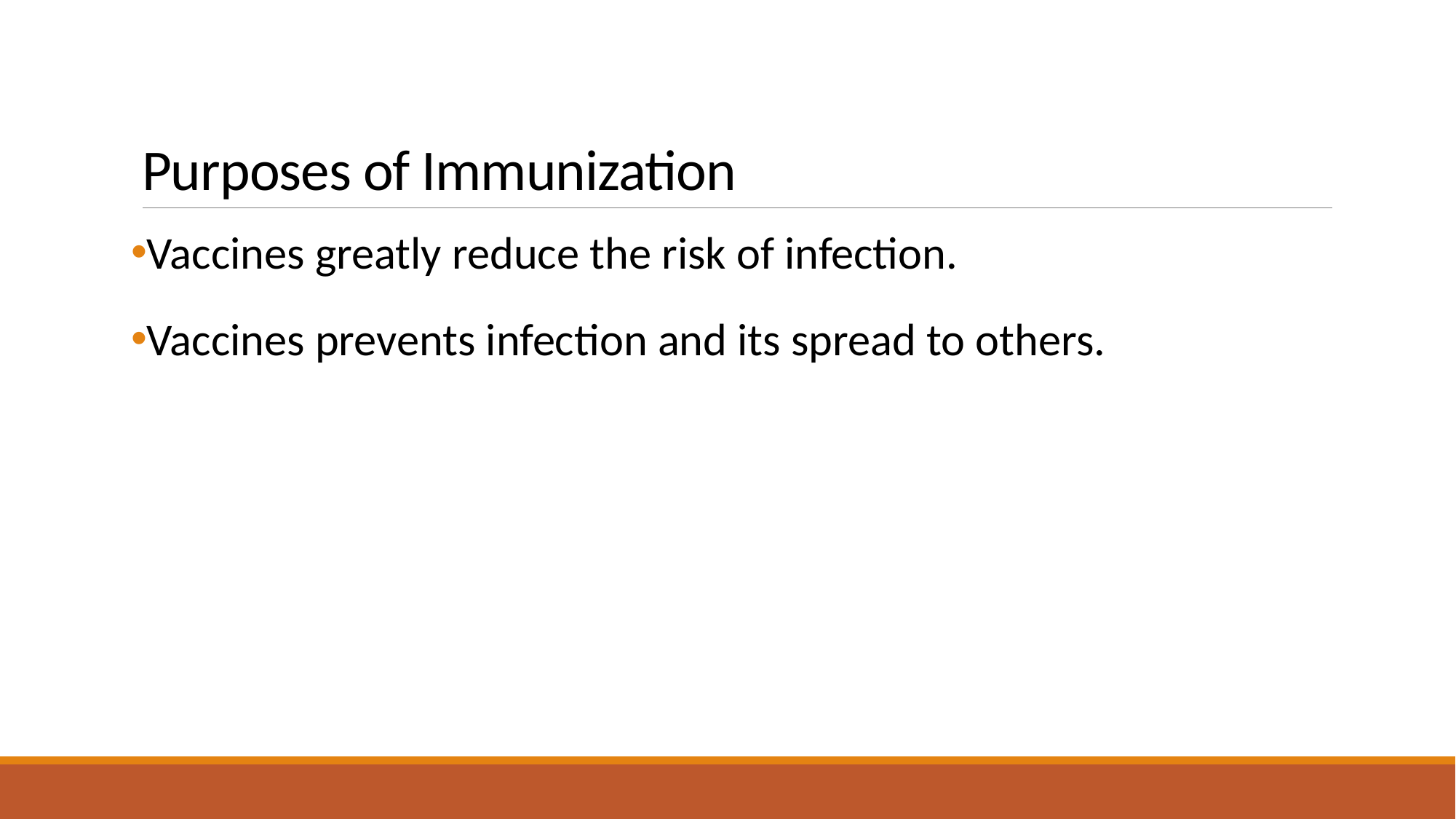

# Purposes of Immunization

Vaccines greatly reduce the risk of infection.

Vaccines prevents infection and its spread to others.